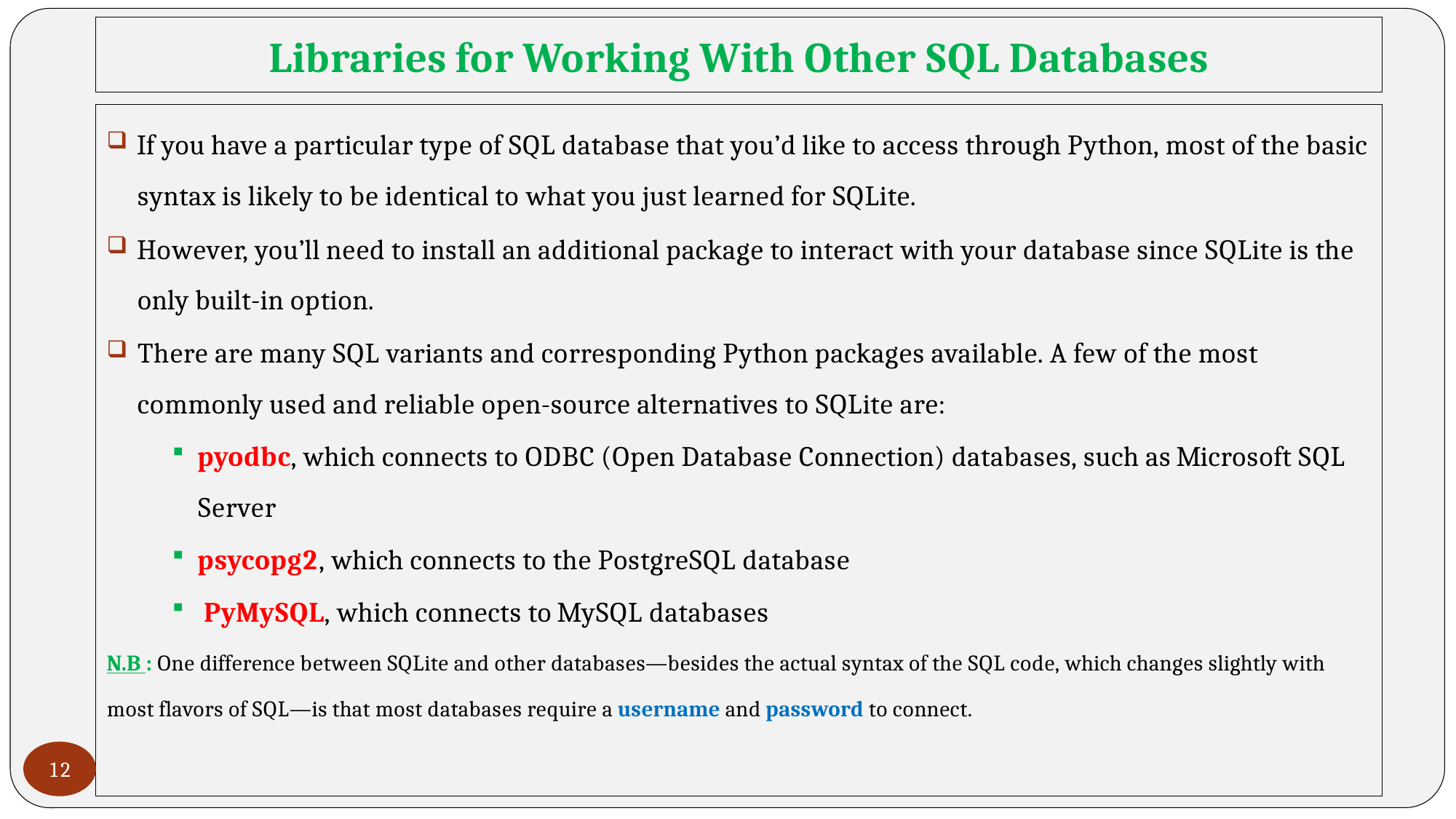

# Libraries for Working With Other SQL Databases
If you have a particular type of SQL database that you’d like to access through Python, most of the basic syntax is likely to be identical to what you just learned for SQLite.
However, you’ll need to install an additional package to interact with your database since SQLite is the only built-in option.
There are many SQL variants and corresponding Python packages available. A few of the most commonly used and reliable open-source alternatives to SQLite are:
pyodbc, which connects to ODBC (Open Database Connection) databases, such as Microsoft SQL Server
psycopg2, which connects to the PostgreSQL database
 PyMySQL, which connects to MySQL databases
N.B : One difference between SQLite and other databases—besides the actual syntax of the SQL code, which changes slightly with most flavors of SQL—is that most databases require a username and password to connect.

12